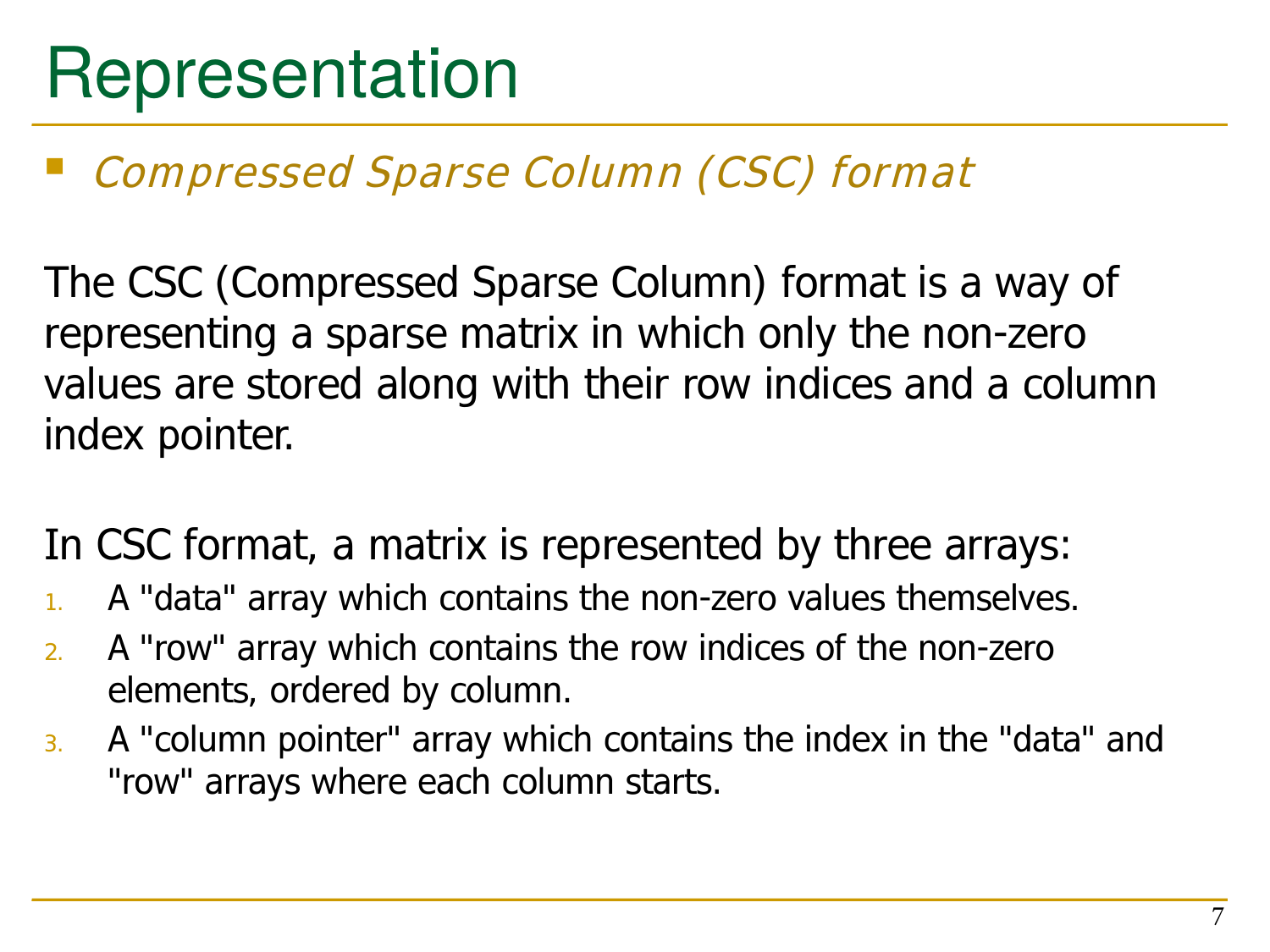

# Representation
Compressed Sparse Column (CSC) format

The CSC (Compressed Sparse Column) format is a way of representing a sparse matrix in which only the non-zero values are stored along with their row indices and a column index pointer.

In CSC format, a matrix is represented by three arrays:
A "data" array which contains the non-zero values themselves.
A "row" array which contains the row indices of the non-zero elements, ordered by column.
A "column pointer" array which contains the index in the "data" and "row" arrays where each column starts.

7